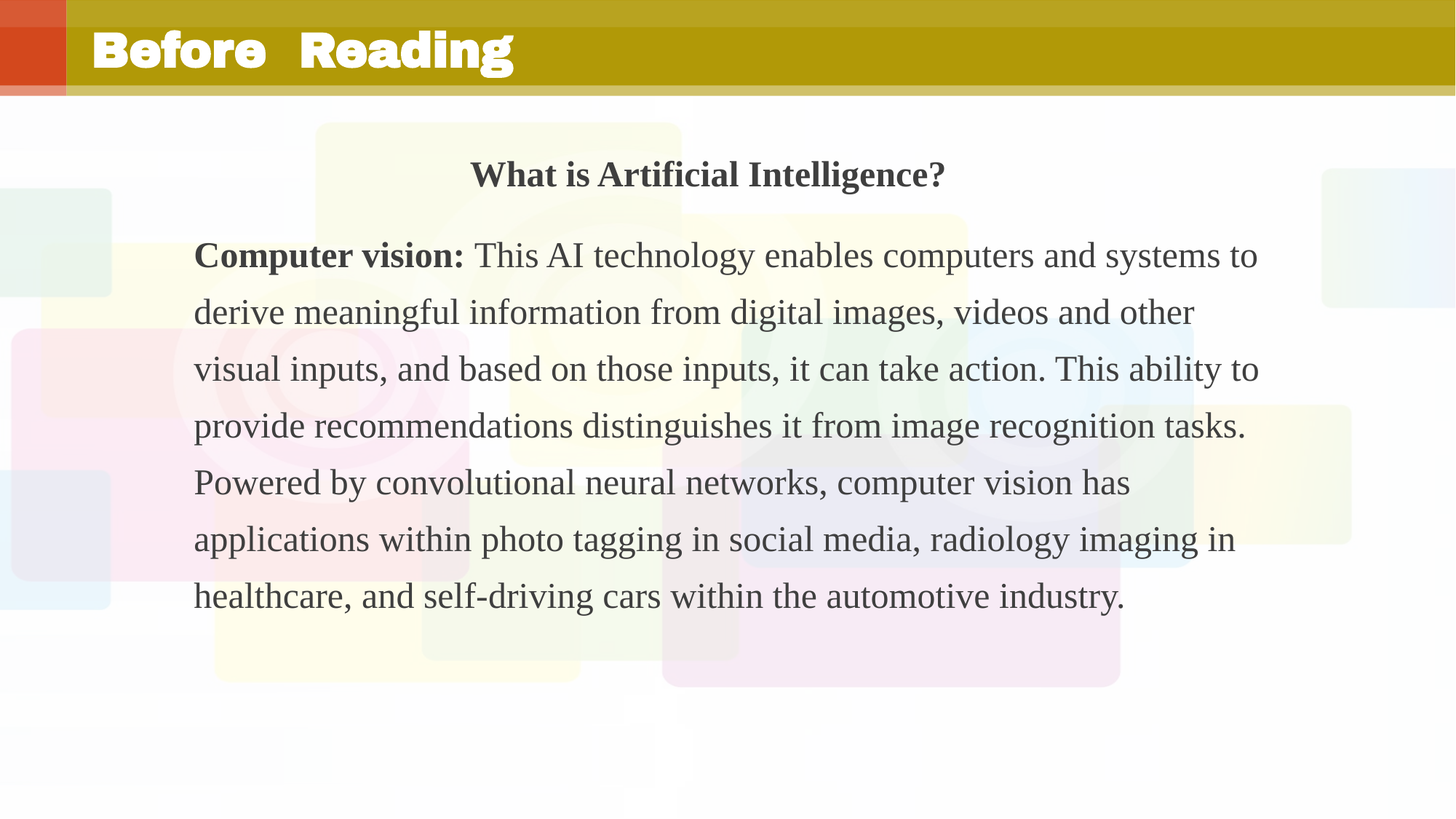

# Before  Reading
What is Artificial Intelligence?
Computer vision: This AI technology enables computers and systems to derive meaningful information from digital images, videos and other visual inputs, and based on those inputs, it can take action. This ability to provide recommendations distinguishes it from image recognition tasks. Powered by convolutional neural networks, computer vision has applications within photo tagging in social media, radiology imaging in healthcare, and self-driving cars within the automotive industry.